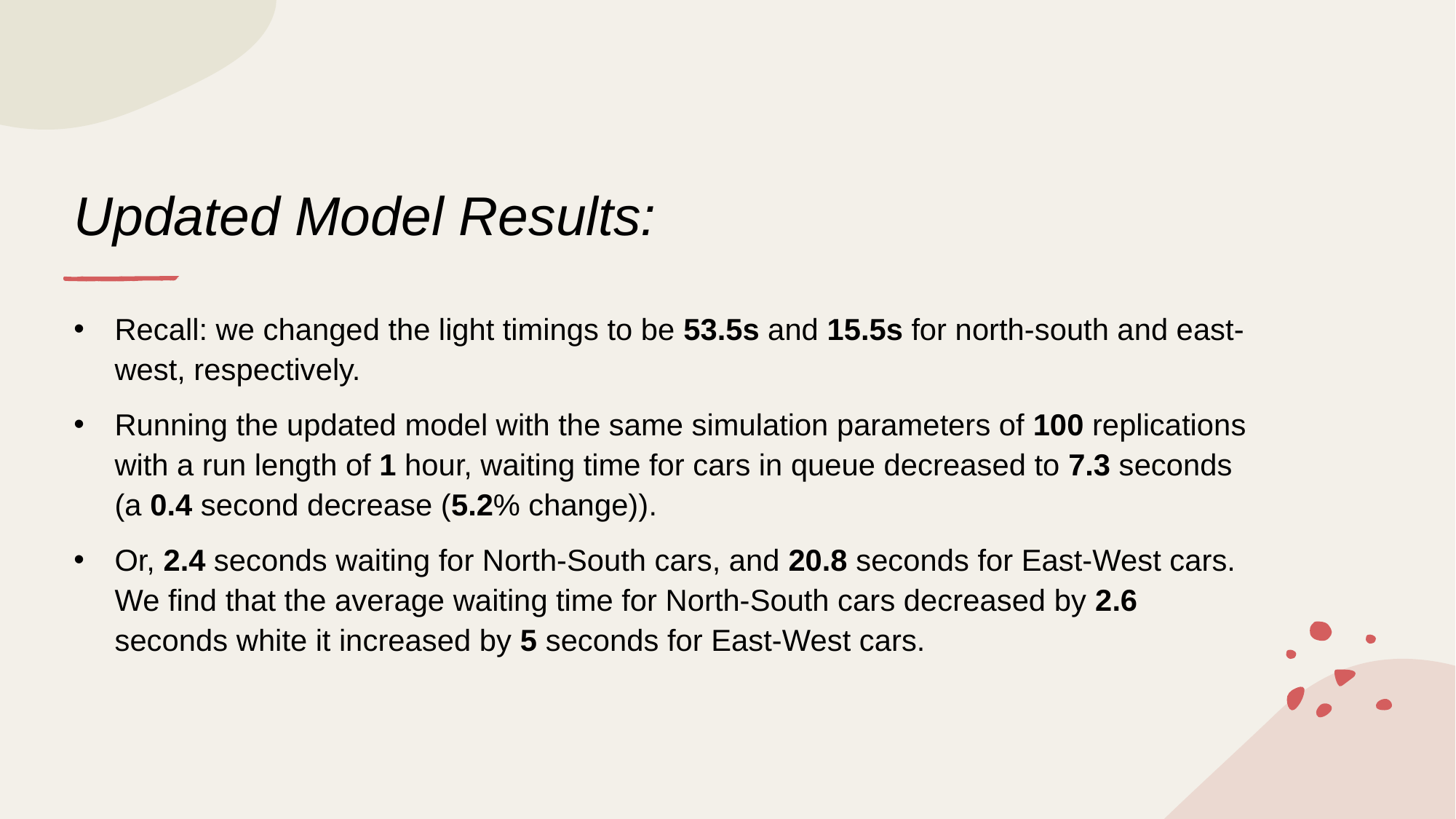

# Updated Model Results:
Recall: we changed the light timings to be 53.5s and 15.5s for north-south and east-west, respectively.
Running the updated model with the same simulation parameters of 100 replications with a run length of 1 hour, waiting time for cars in queue decreased to 7.3 seconds (a 0.4 second decrease (5.2% change)).
Or, 2.4 seconds waiting for North-South cars, and 20.8 seconds for East-West cars. We find that the average waiting time for North-South cars decreased by 2.6 seconds white it increased by 5 seconds for East-West cars.